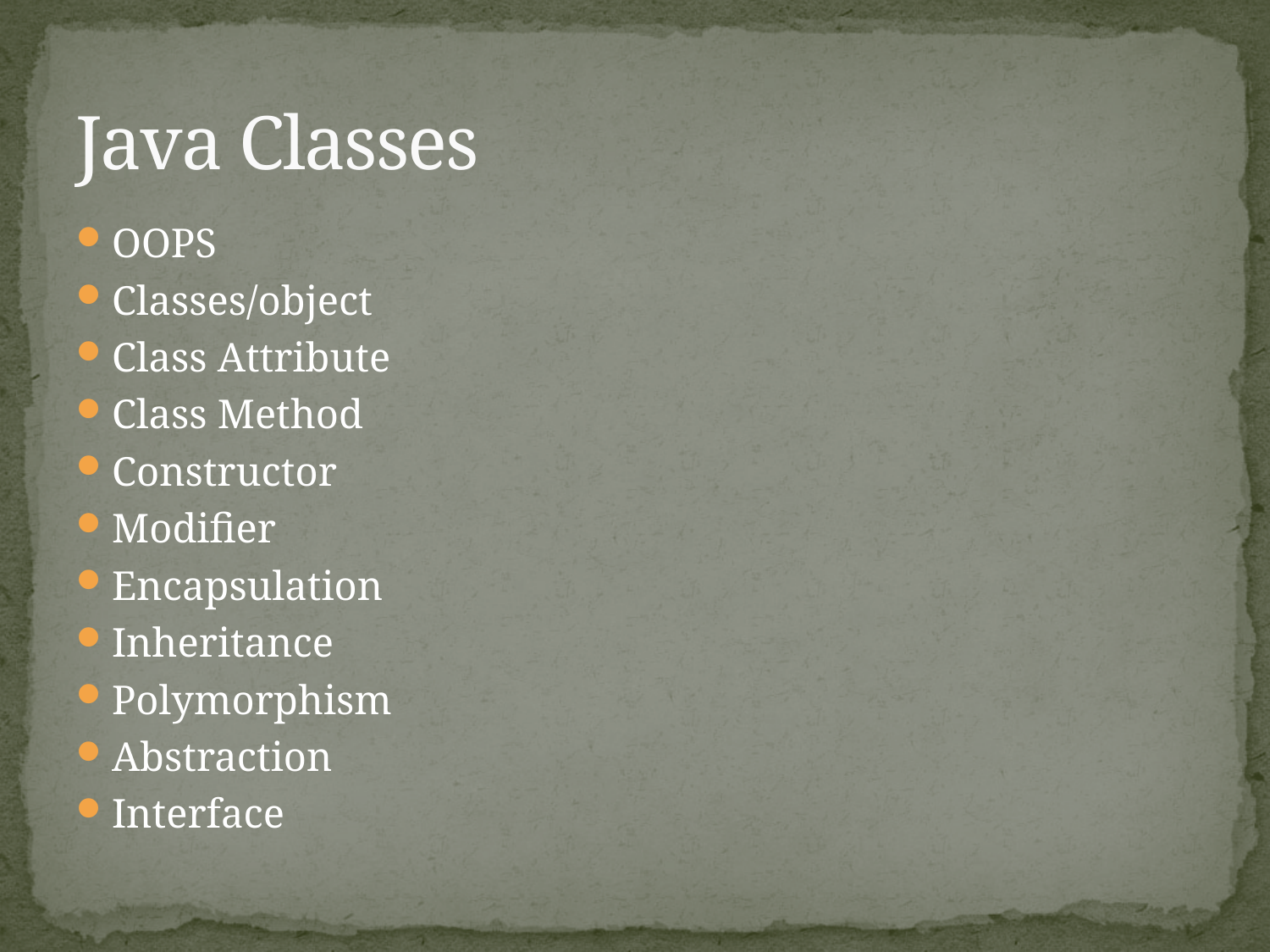

# Java Classes
OOPS
Classes/object
Class Attribute
Class Method
Constructor
Modifier
Encapsulation
Inheritance
Polymorphism
Abstraction
Interface